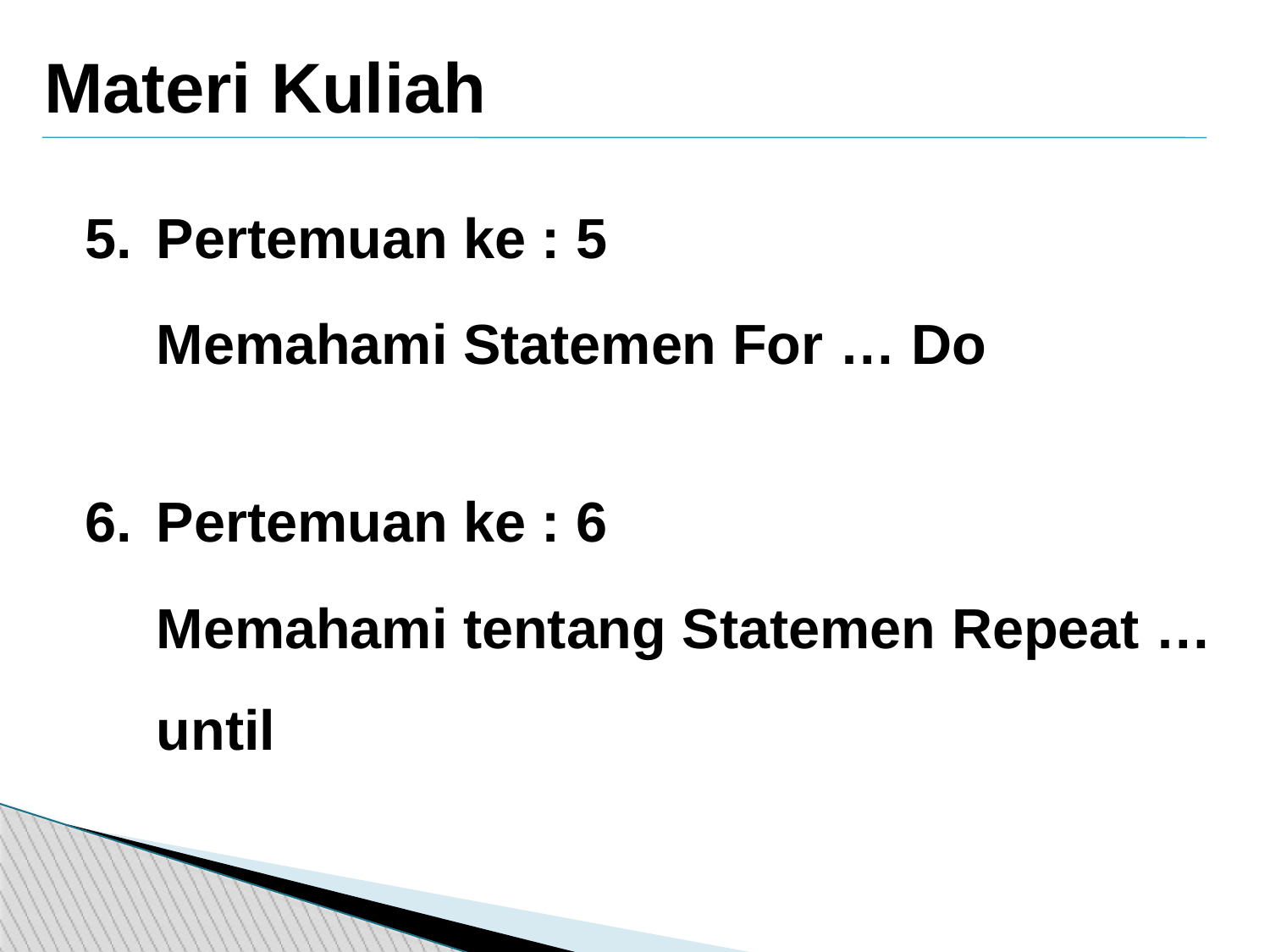

Materi Kuliah

5.	Pertemuan ke : 5
	Memahami Statemen For … Do

6.	Pertemuan ke : 6
	Memahami tentang Statemen Repeat … until